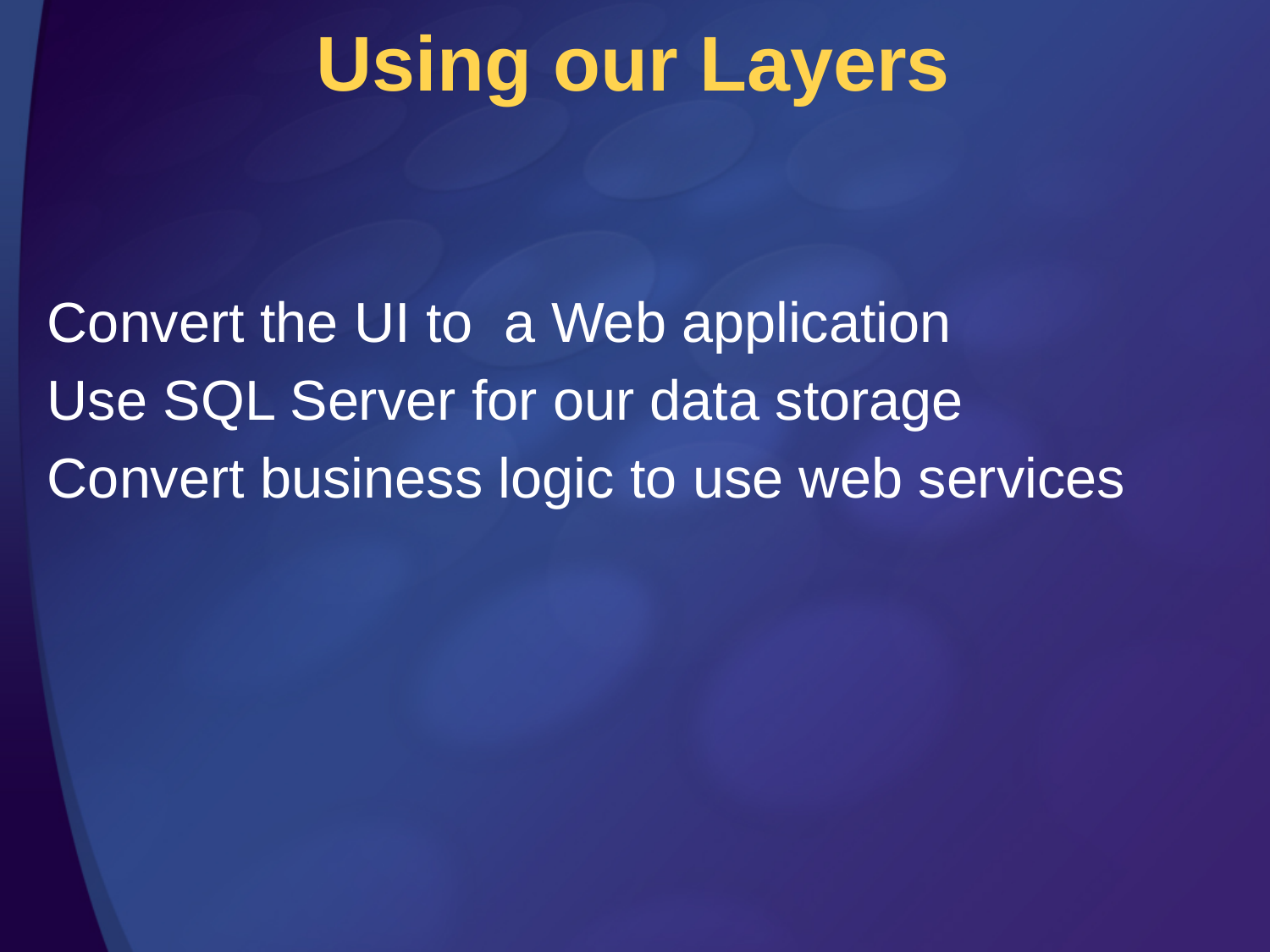

# Using our Layers
Convert the UI to  a Web application
Use SQL Server for our data storage
Convert business logic to use web services